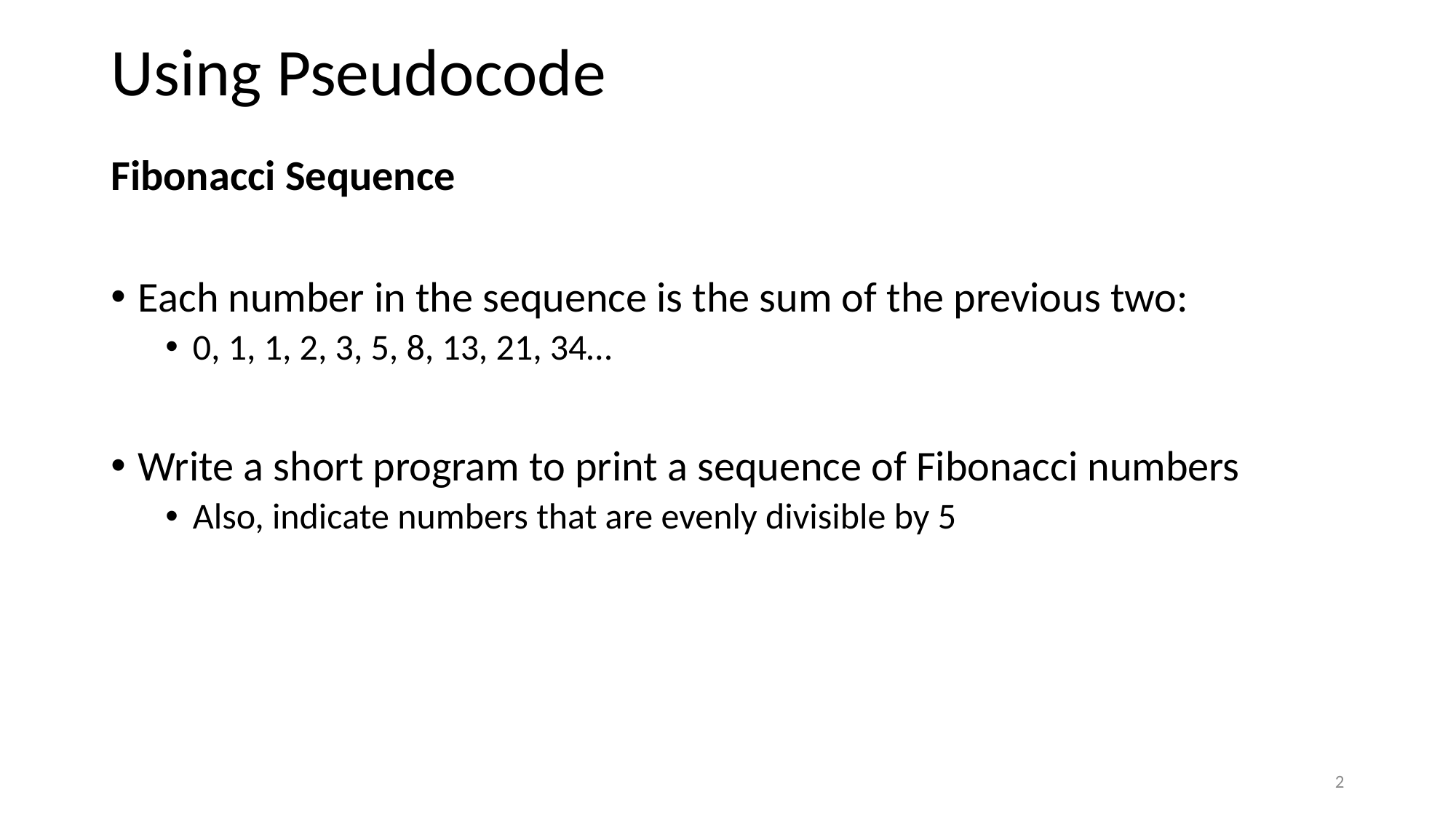

# Using Pseudocode
Fibonacci Sequence

Each number in the sequence is the sum of the previous two:
0, 1, 1, 2, 3, 5, 8, 13, 21, 34…

Write a short program to print a sequence of Fibonacci numbers
Also, indicate numbers that are evenly divisible by 5

2